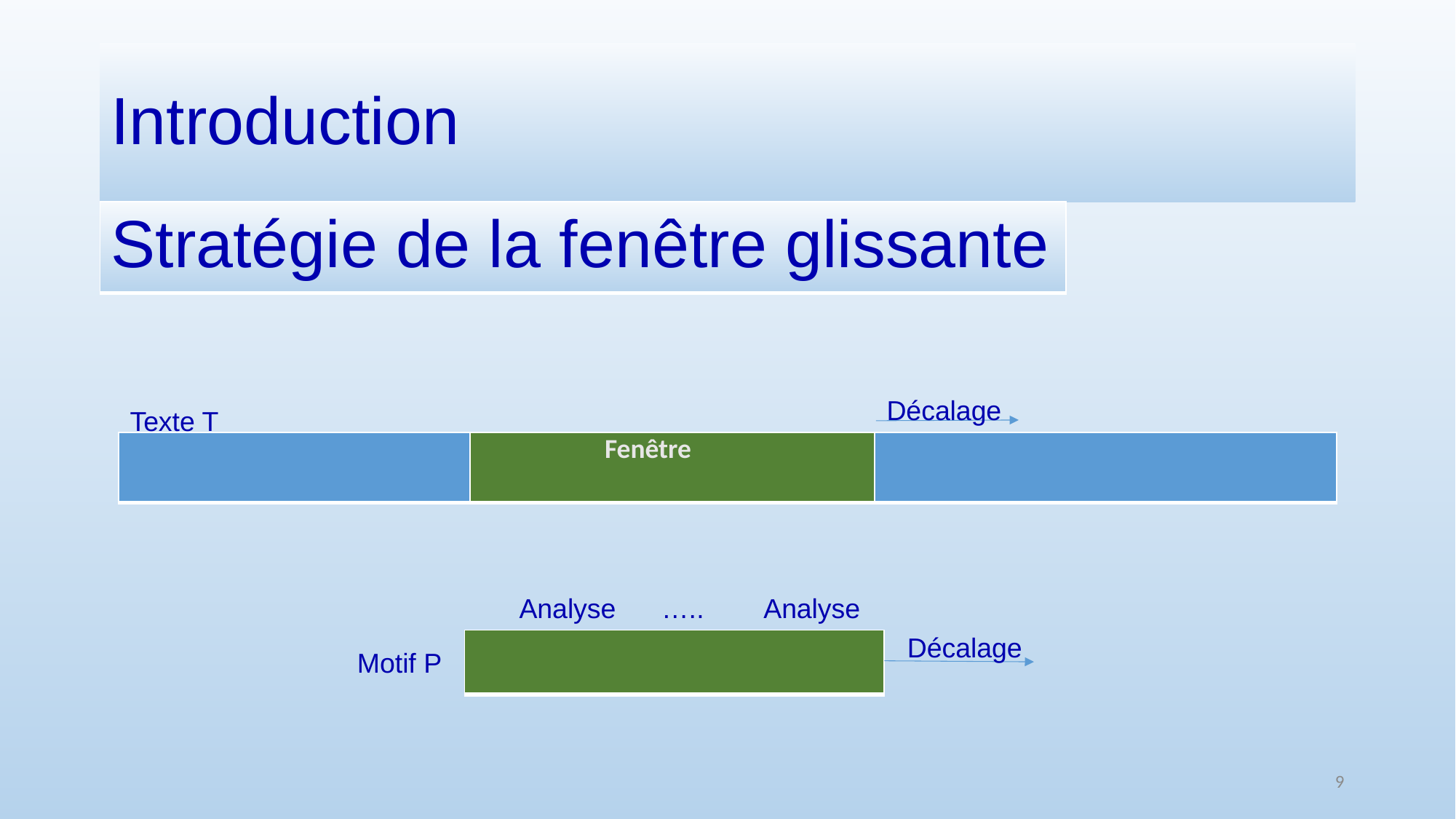

# Introduction
| Stratégie de la fenêtre glissante |
| --- |
Décalage
Texte T
|  | Fenêtre |  |
| --- | --- | --- |
Analyse      …..        Analyse
Décalage
|  |
| --- |
Motif P
9